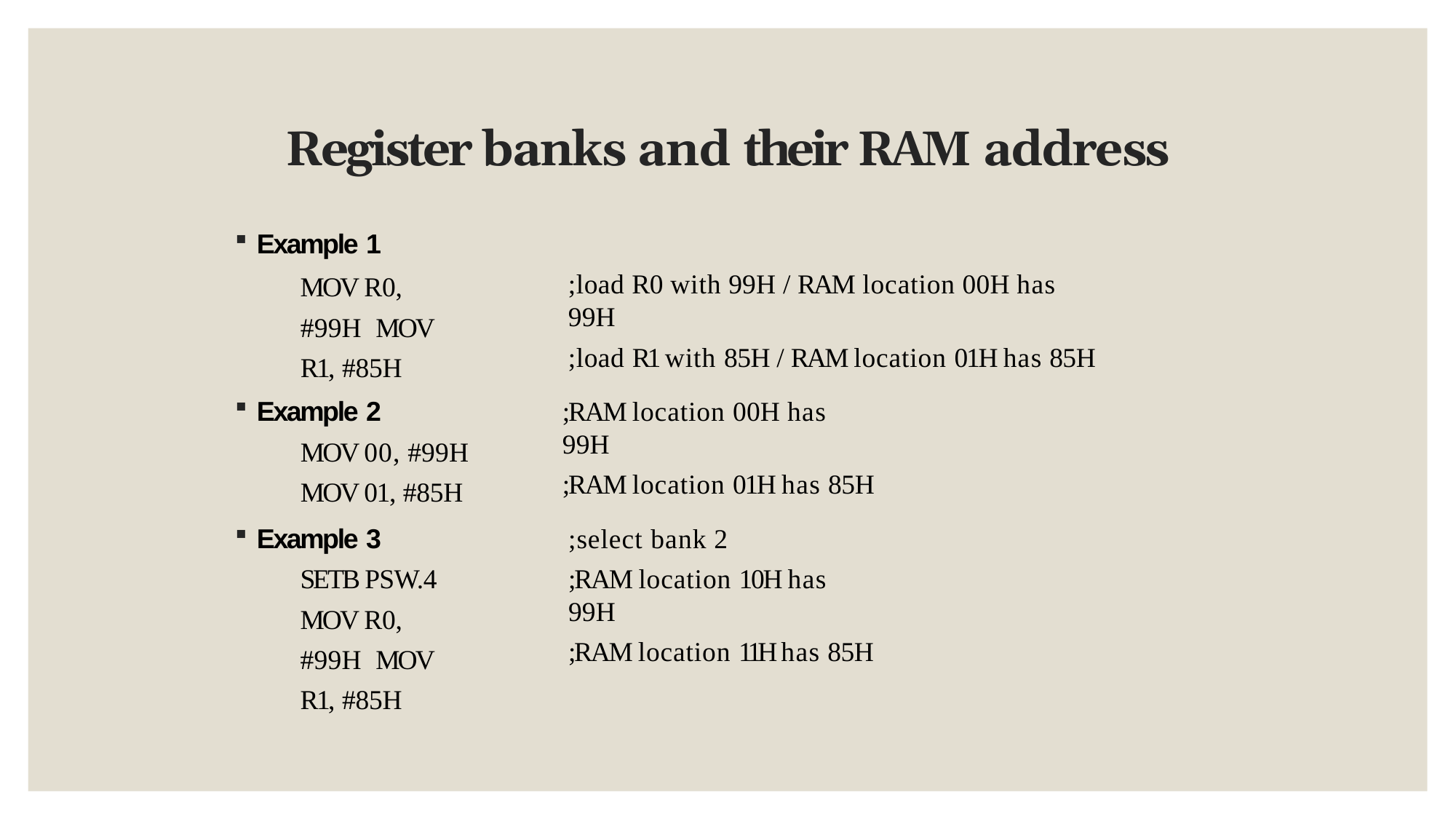

# Register banks and their RAM address
Example 1
MOV R0, #99H  MOV R1, #85H
Example 2
MOV 00, #99H
MOV 01, #85H
Example 3
SETB PSW.4  MOV R0, #99H  MOV R1, #85H
;load R0 with 99H / RAM location 00H has 99H
;load R1 with 85H / RAM location 01H has 85H
;RAM location 00H has 99H
;RAM location 01H has 85H
;select bank 2
;RAM location 10H has 99H
;RAM location 11H has 85H